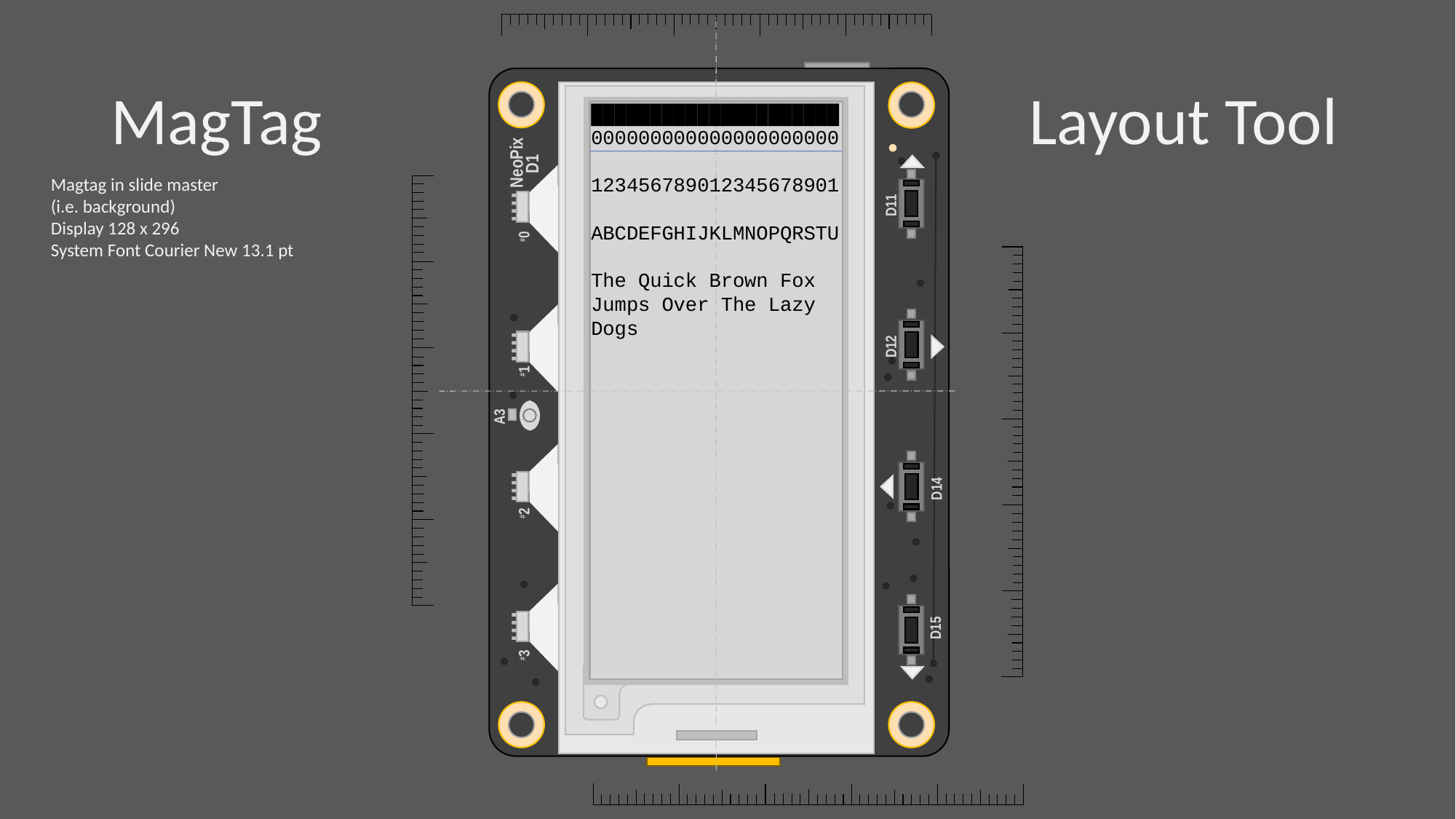

# MagTag                                               Layout Tool
█████████████████████
000000000000000000000

123456789012345678901

ABCDEFGHIJKLMNOPQRSTU

The Quick Brown Fox
Jumps Over The Lazy
Dogs

Magtag in slide master
(i.e. background)
Display 128 x 296
System Font Courier New 13.1 pt